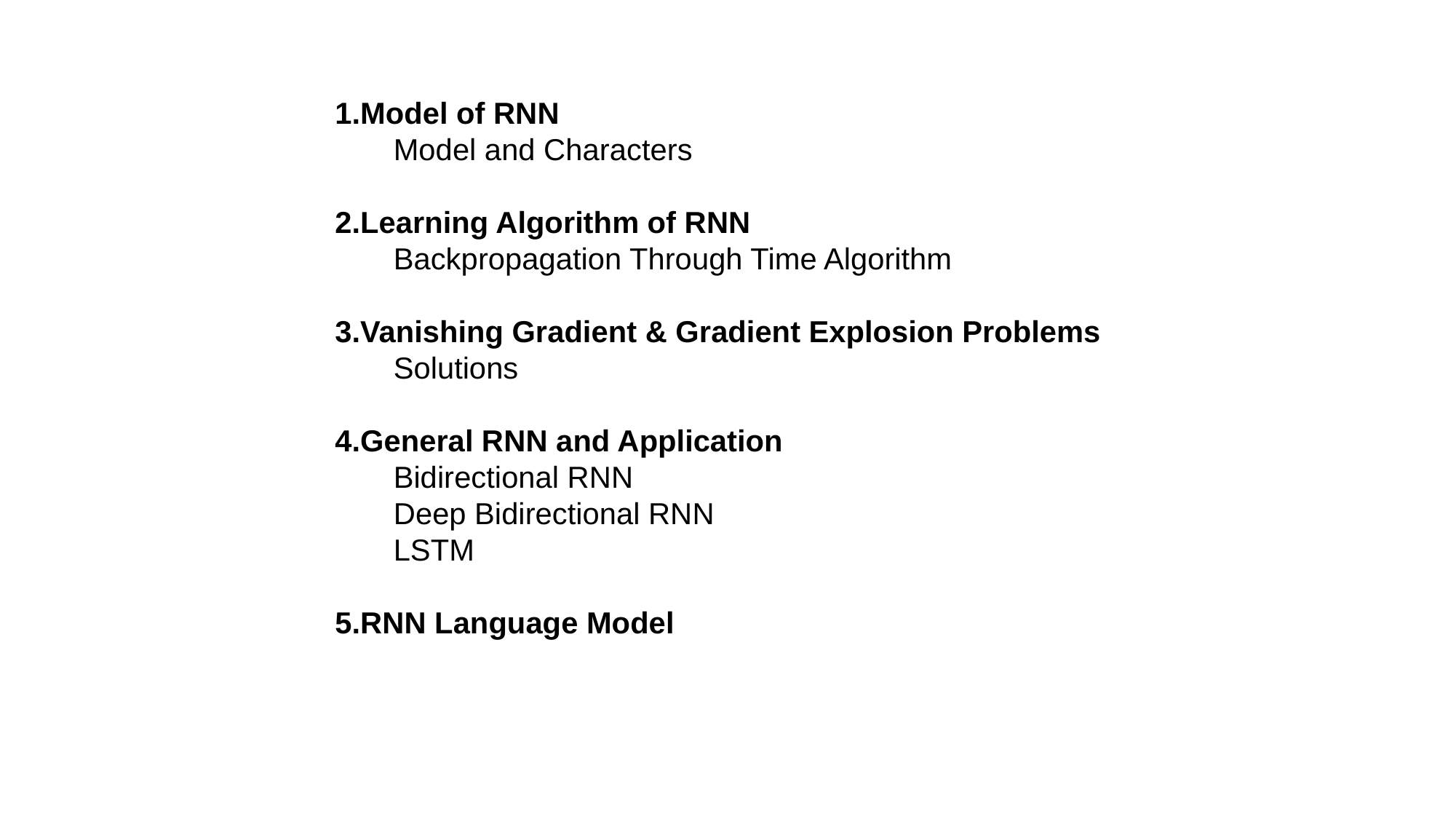

1.Model of RNN
       Model and Characters

2.Learning Algorithm of RNN
       Backpropagation Through Time Algorithm

3.Vanishing Gradient & Gradient Explosion Problems
       Solutions

4.General RNN and Application
       Bidirectional RNN
       Deep Bidirectional RNN
       LSTM

5.RNN Language Model